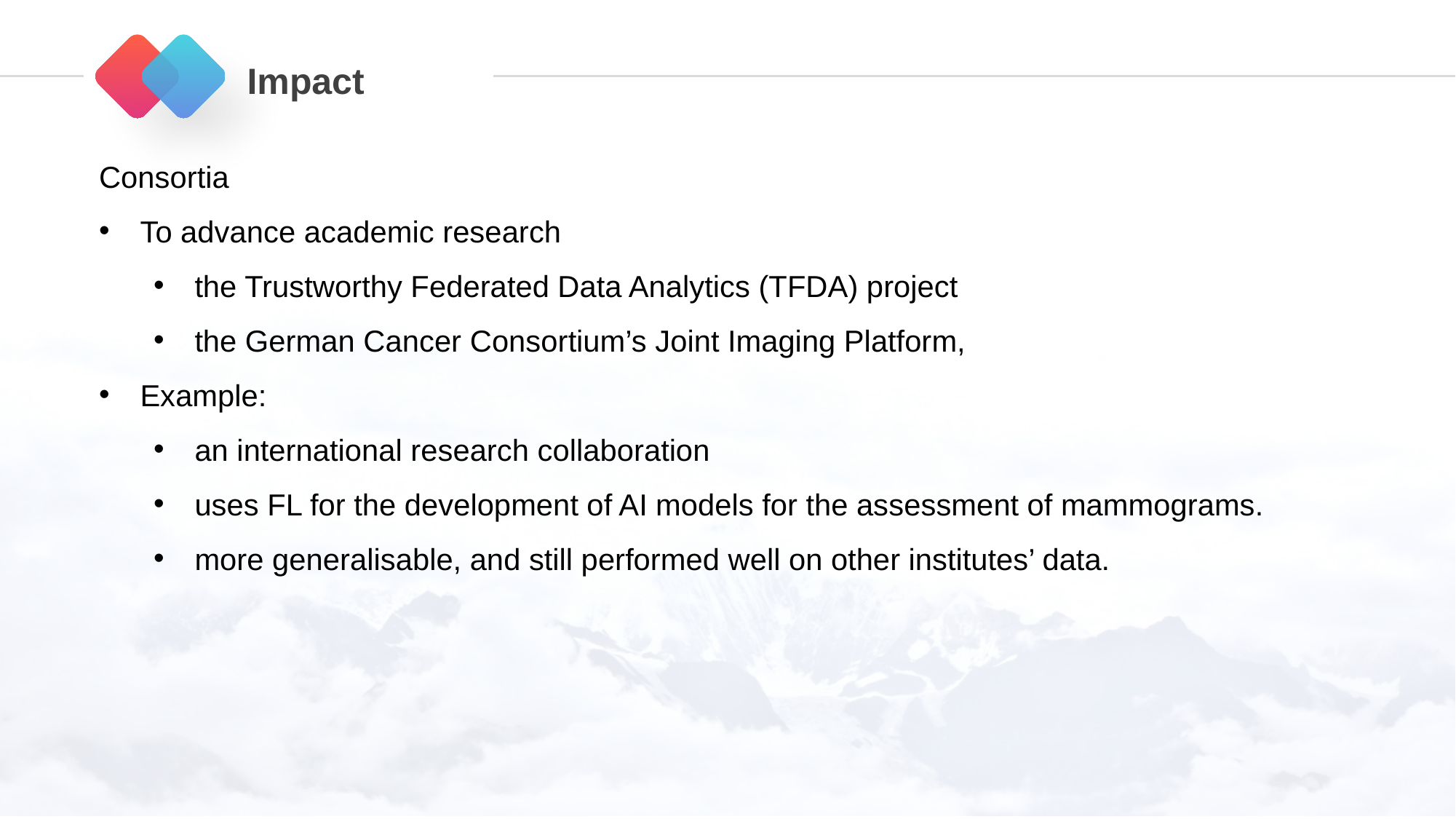

Consortia
To advance academic research
the Trustworthy Federated Data Analytics (TFDA) project
the German Cancer Consortium’s Joint Imaging Platform,
Example:
an international research collaboration
uses FL for the development of AI models for the assessment of mammograms.
more generalisable, and still performed well on other institutes’ data.

Impact